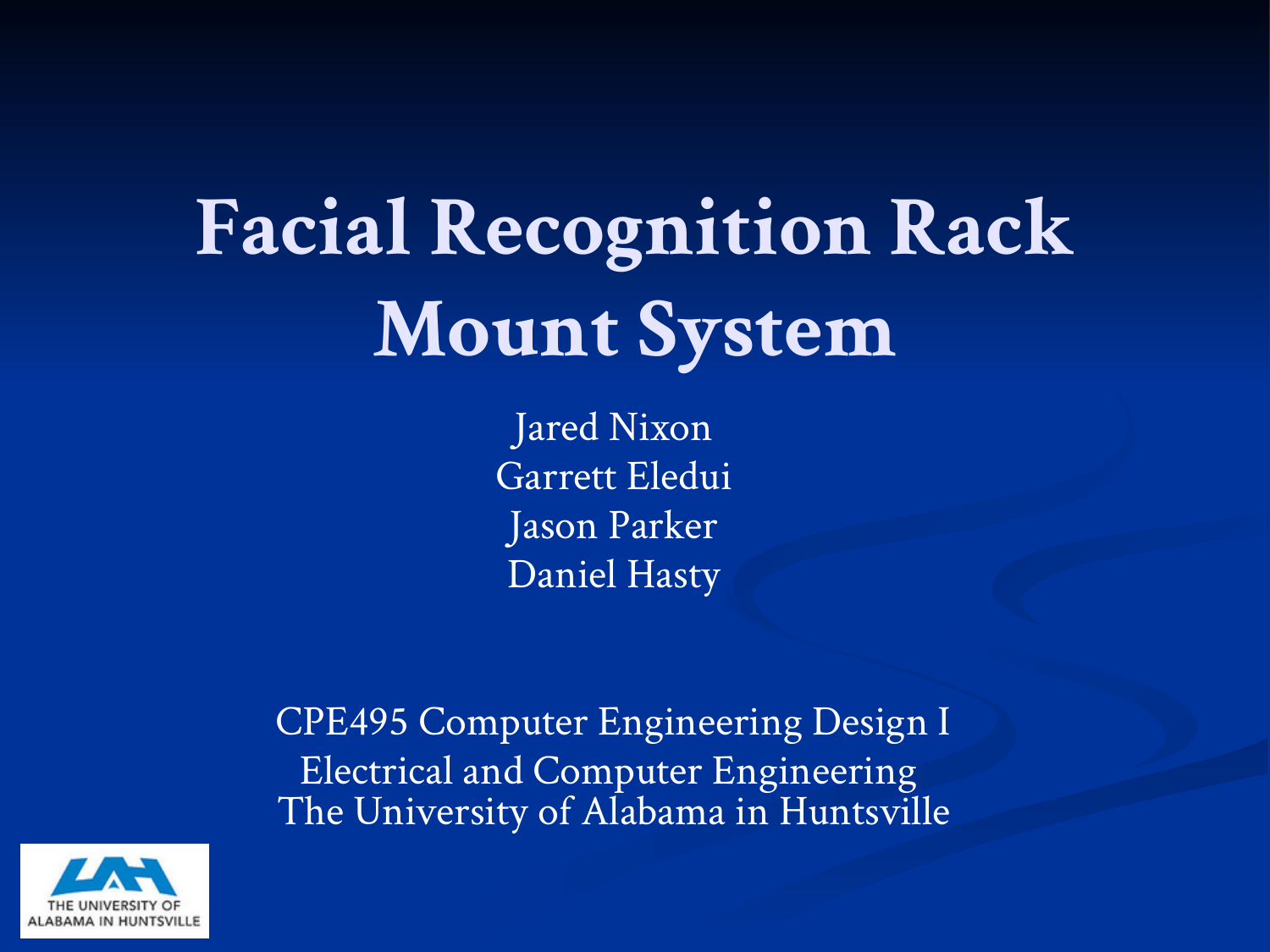

# Facial Recognition Rack Mount System
Jared Nixon
Garrett Eledui
Jason Parker
Daniel Hasty

CPE495 Computer Engineering Design I
Electrical and Computer Engineering
The University of Alabama in Huntsville